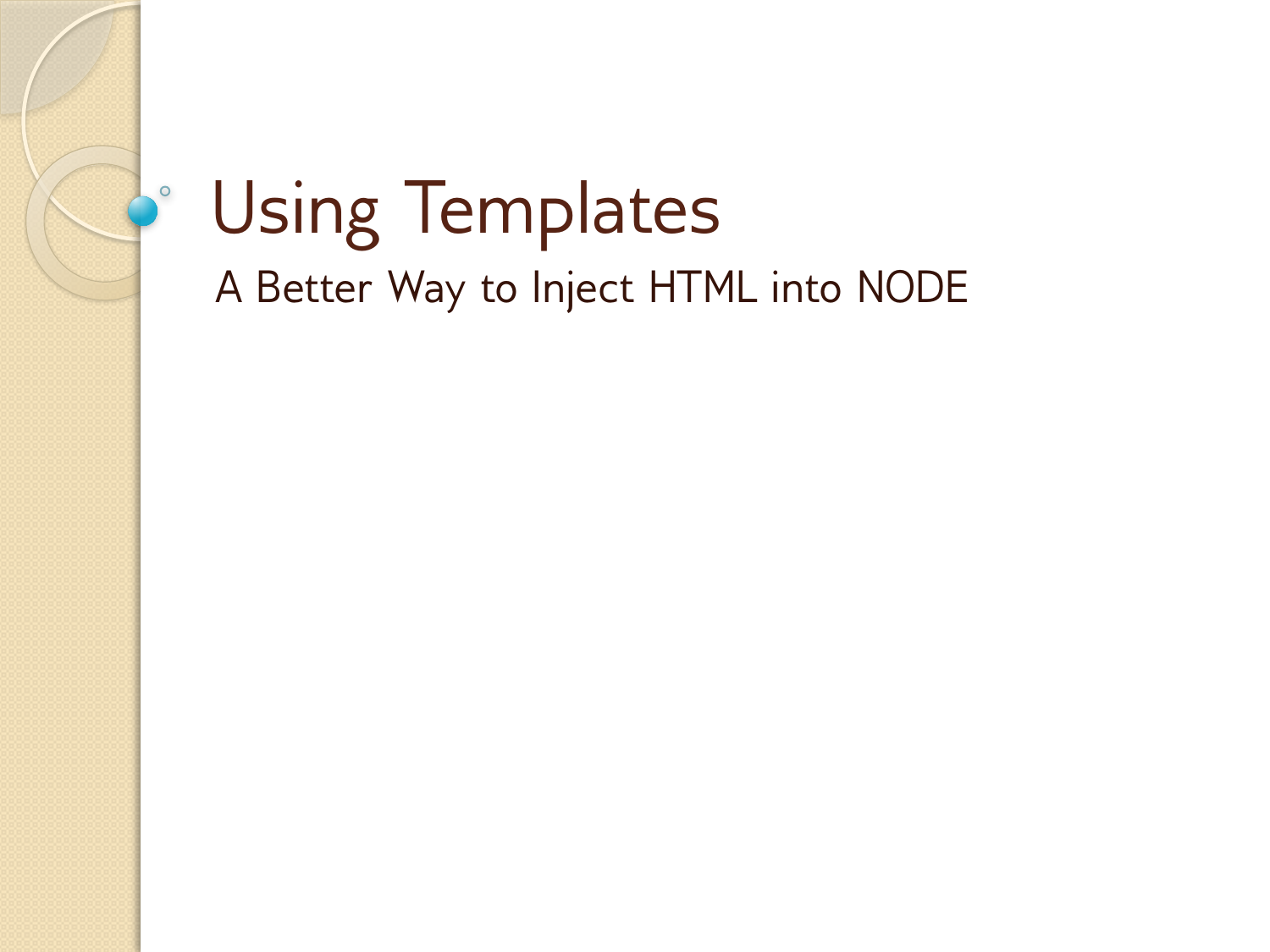

# Using Templates
A Better Way to Inject HTML into NODE